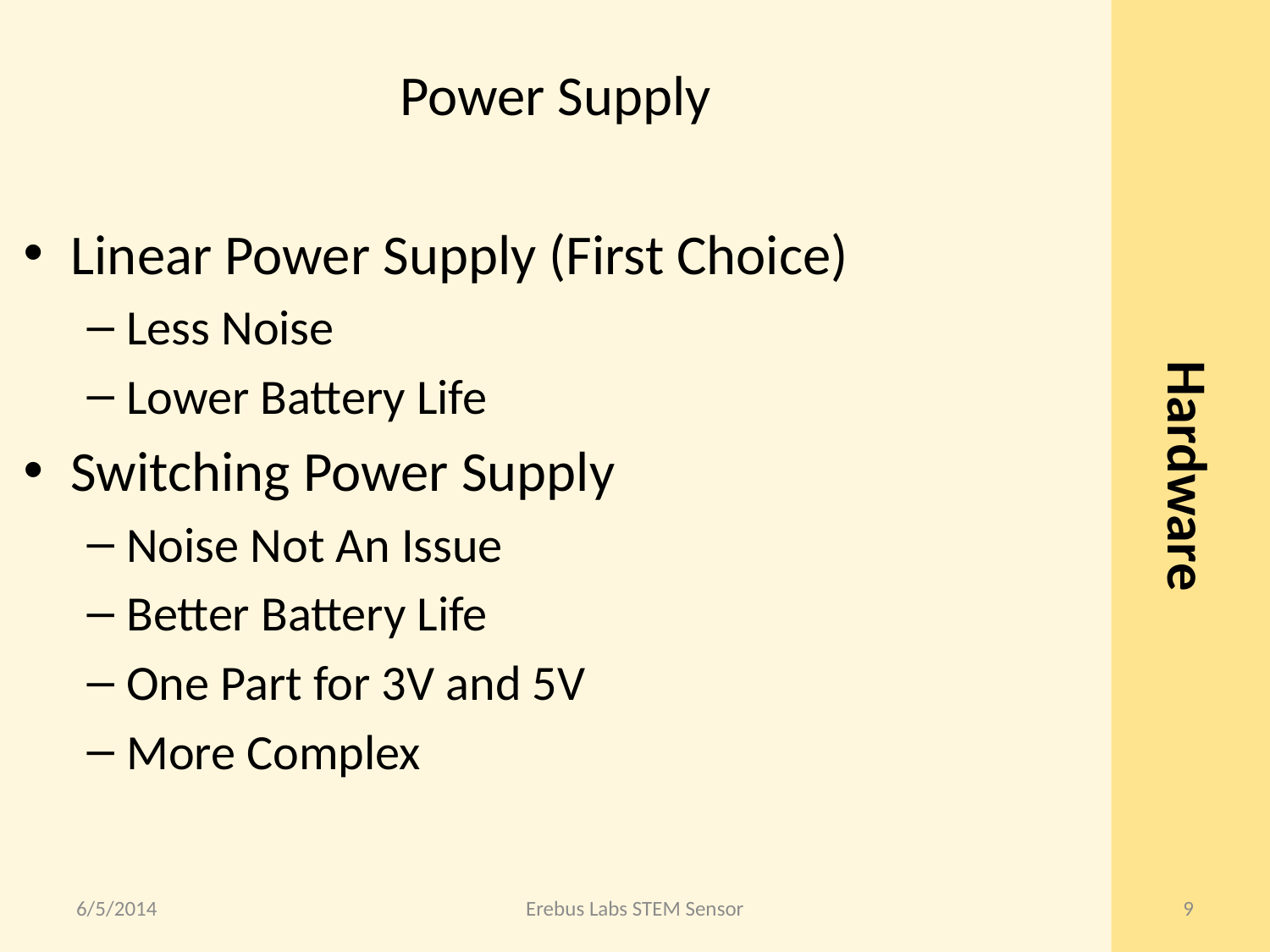

Power Supply
Hardware
Linear Power Supply (First Choice)
Less Noise
Lower Battery Life
Switching Power Supply
Noise Not An Issue
Better Battery Life
One Part for 3V and 5V
More Complex
6/5/2014
Erebus Labs STEM Sensor
9